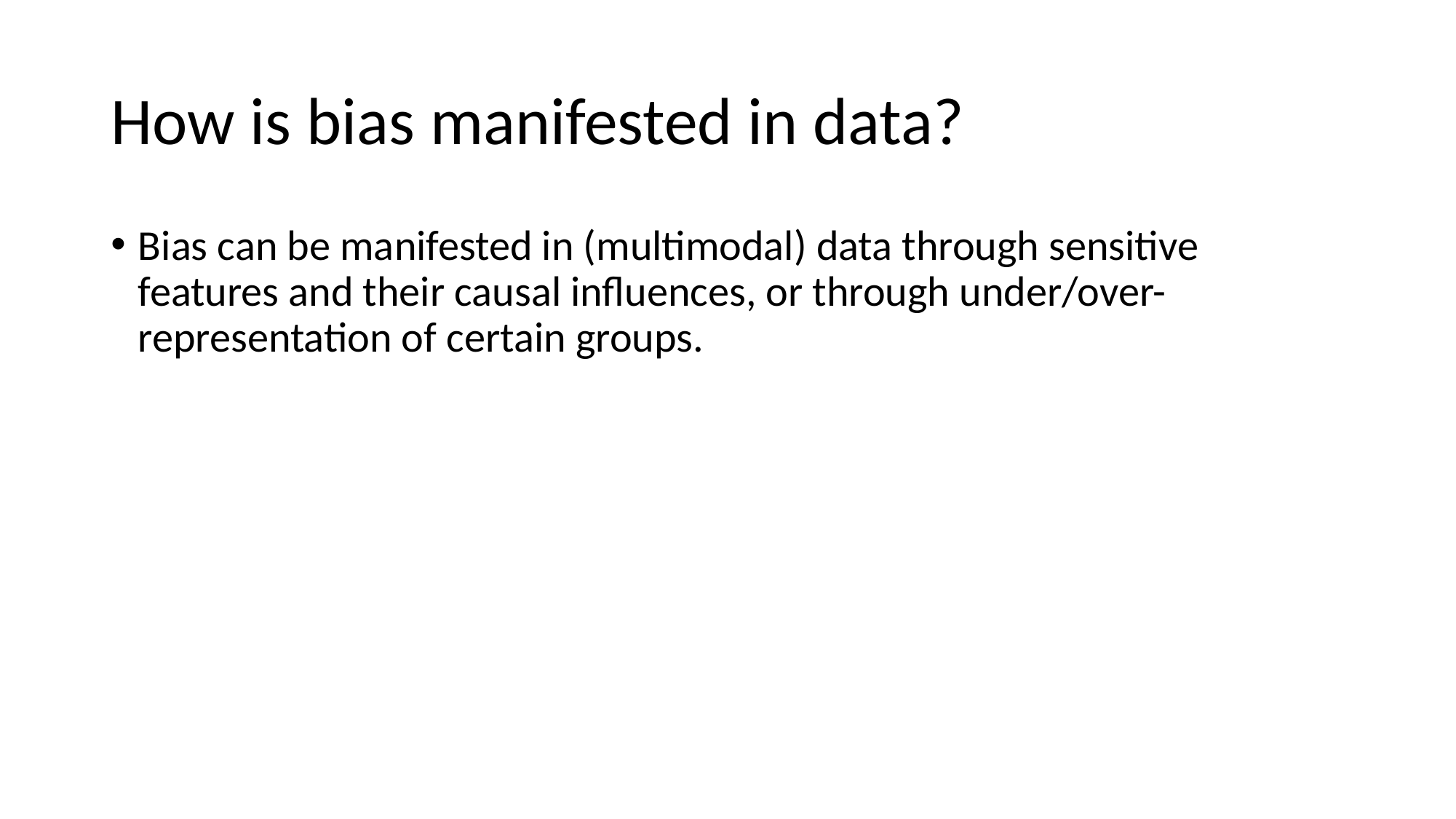

# How is bias manifested in data?
Bias can be manifested in (multimodal) data through sensitive features and their causal influences, or through under/over-representation of certain groups.